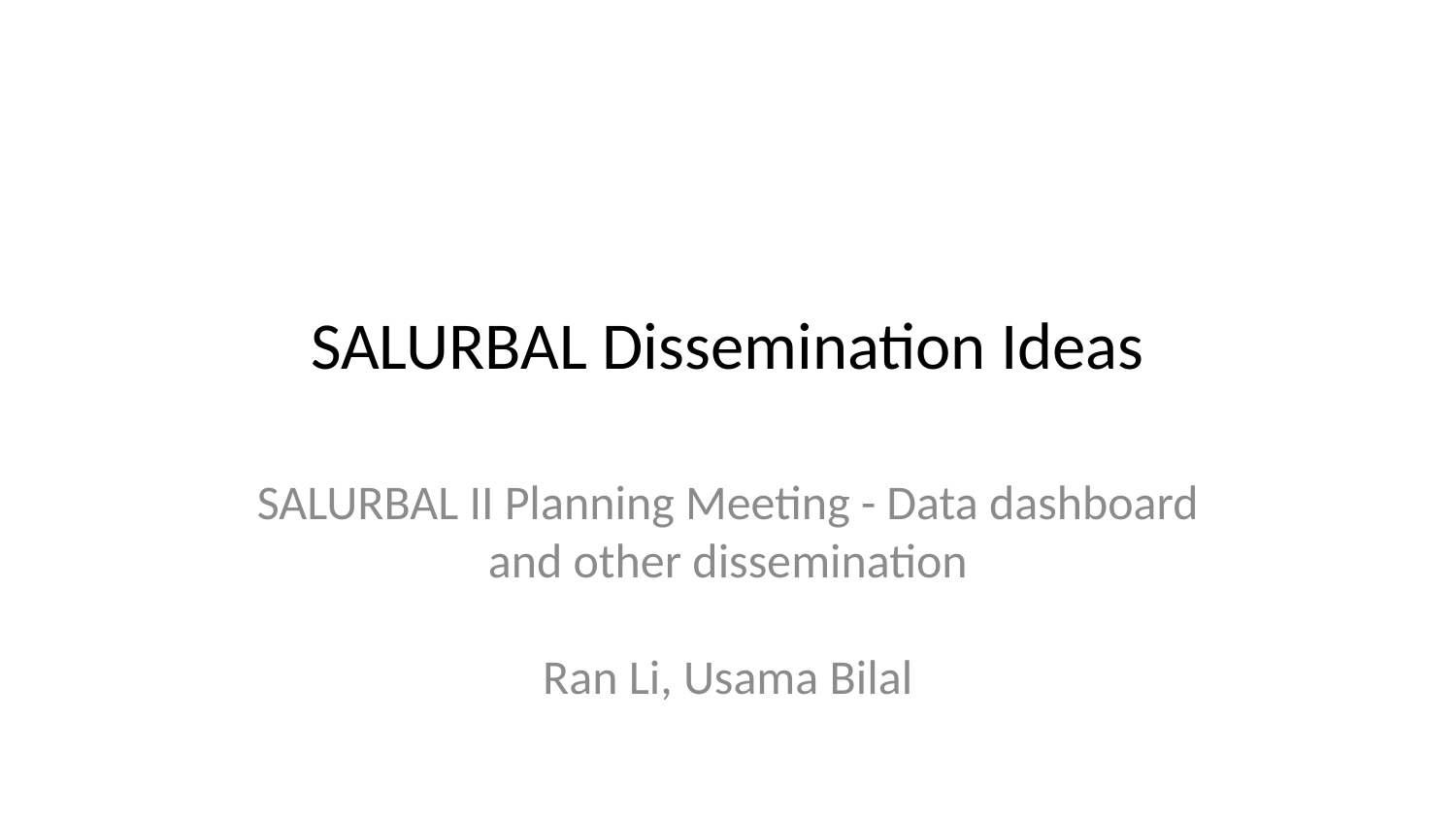

# SALURBAL Dissemination Ideas
SALURBAL II Planning Meeting - Data dashboard and other dissemination
Ran Li, Usama Bilal